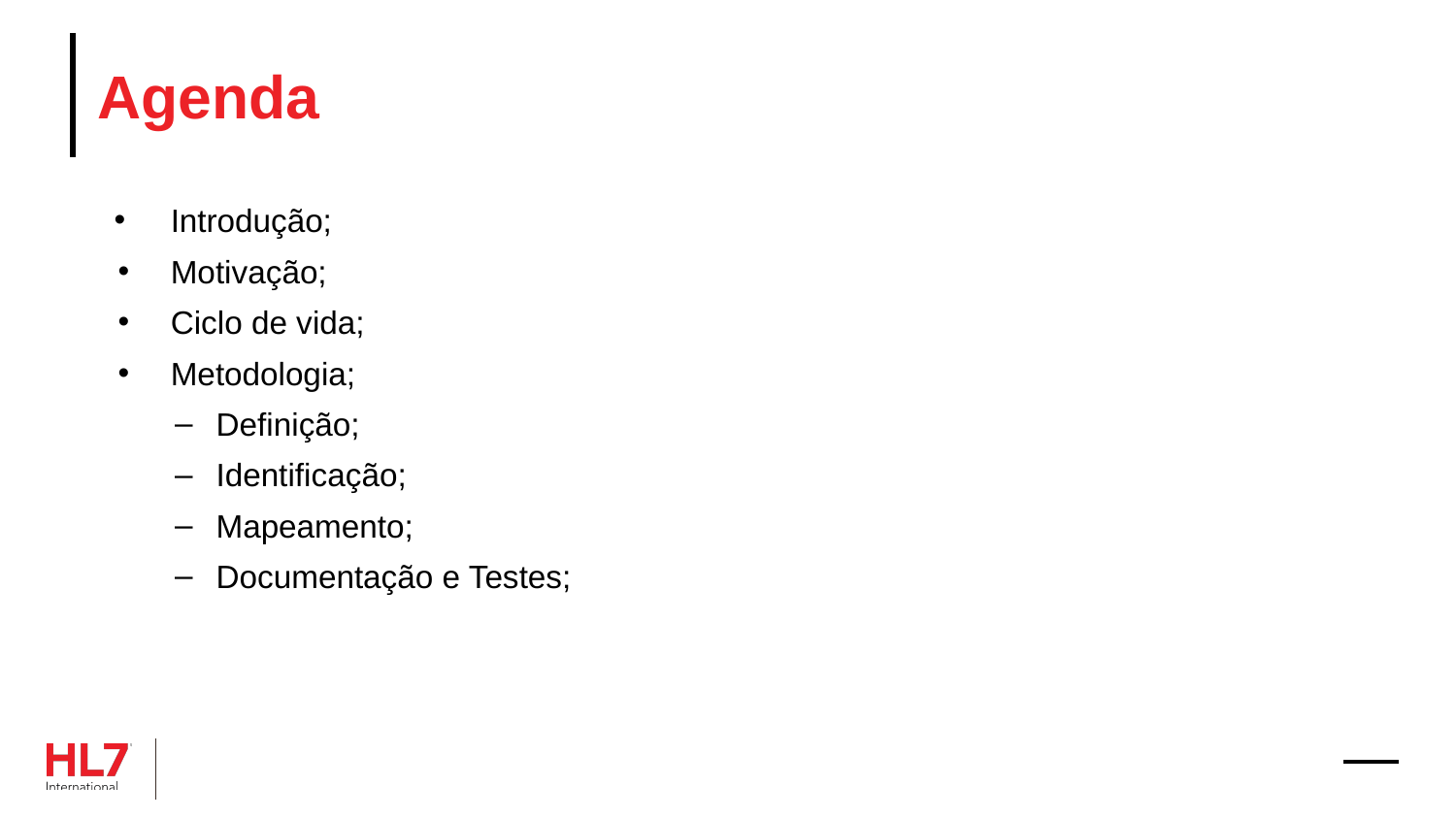

# Agenda
Introdução;
Motivação;
Ciclo de vida;
Metodologia;
Definição;
Identificação;
Mapeamento;
Documentação e Testes;